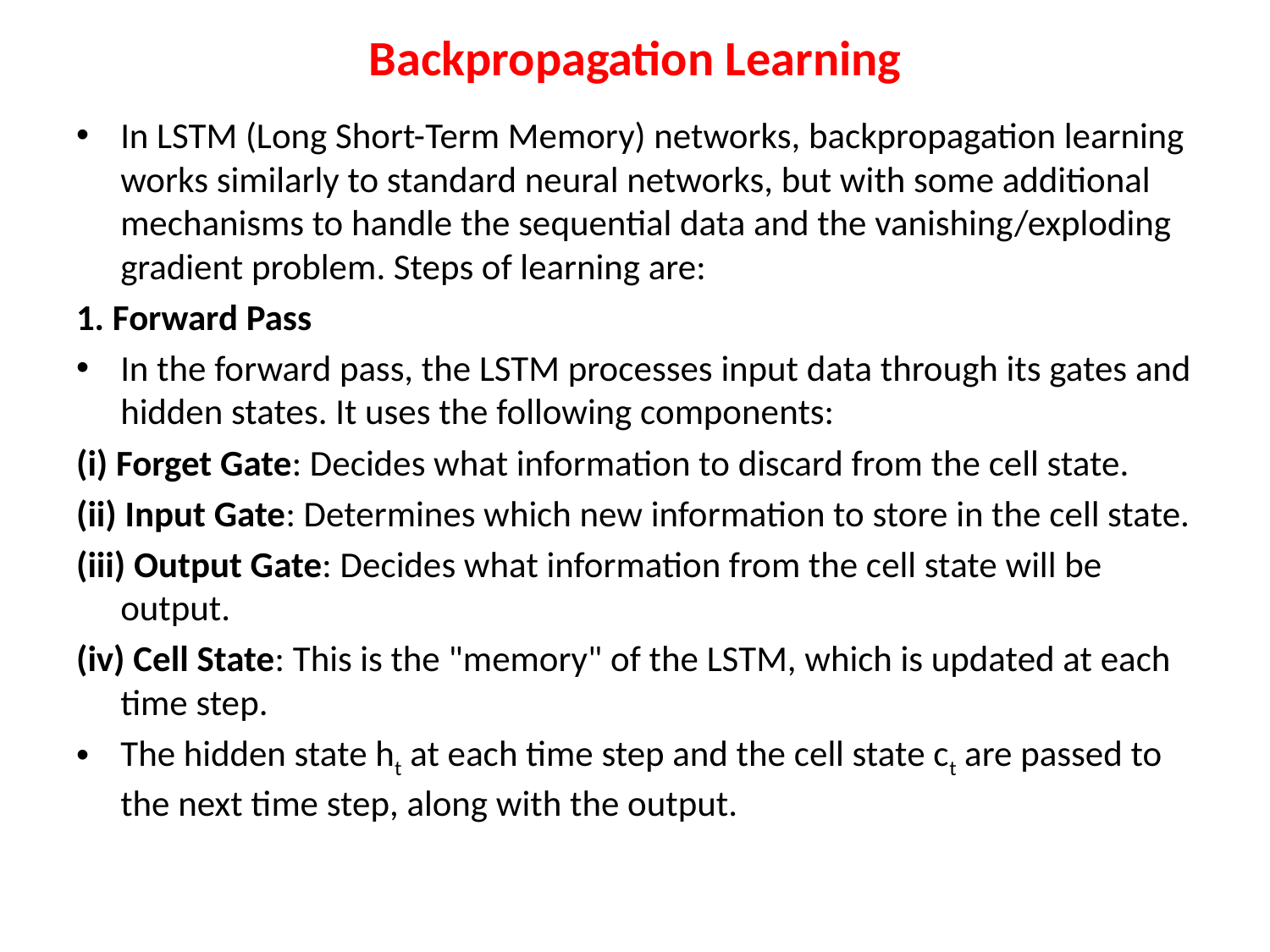

# Backpropagation Learning
In LSTM (Long Short-Term Memory) networks, backpropagation learning works similarly to standard neural networks, but with some additional mechanisms to handle the sequential data and the vanishing/exploding gradient problem. Steps of learning are:
1. Forward Pass
In the forward pass, the LSTM processes input data through its gates and hidden states. It uses the following components:
(i) Forget Gate: Decides what information to discard from the cell state.
(ii) Input Gate: Determines which new information to store in the cell state.
(iii) Output Gate: Decides what information from the cell state will be output.
(iv) Cell State: This is the "memory" of the LSTM, which is updated at each time step.
The hidden state ht​ at each time step and the cell state ct​ are passed to the next time step, along with the output.